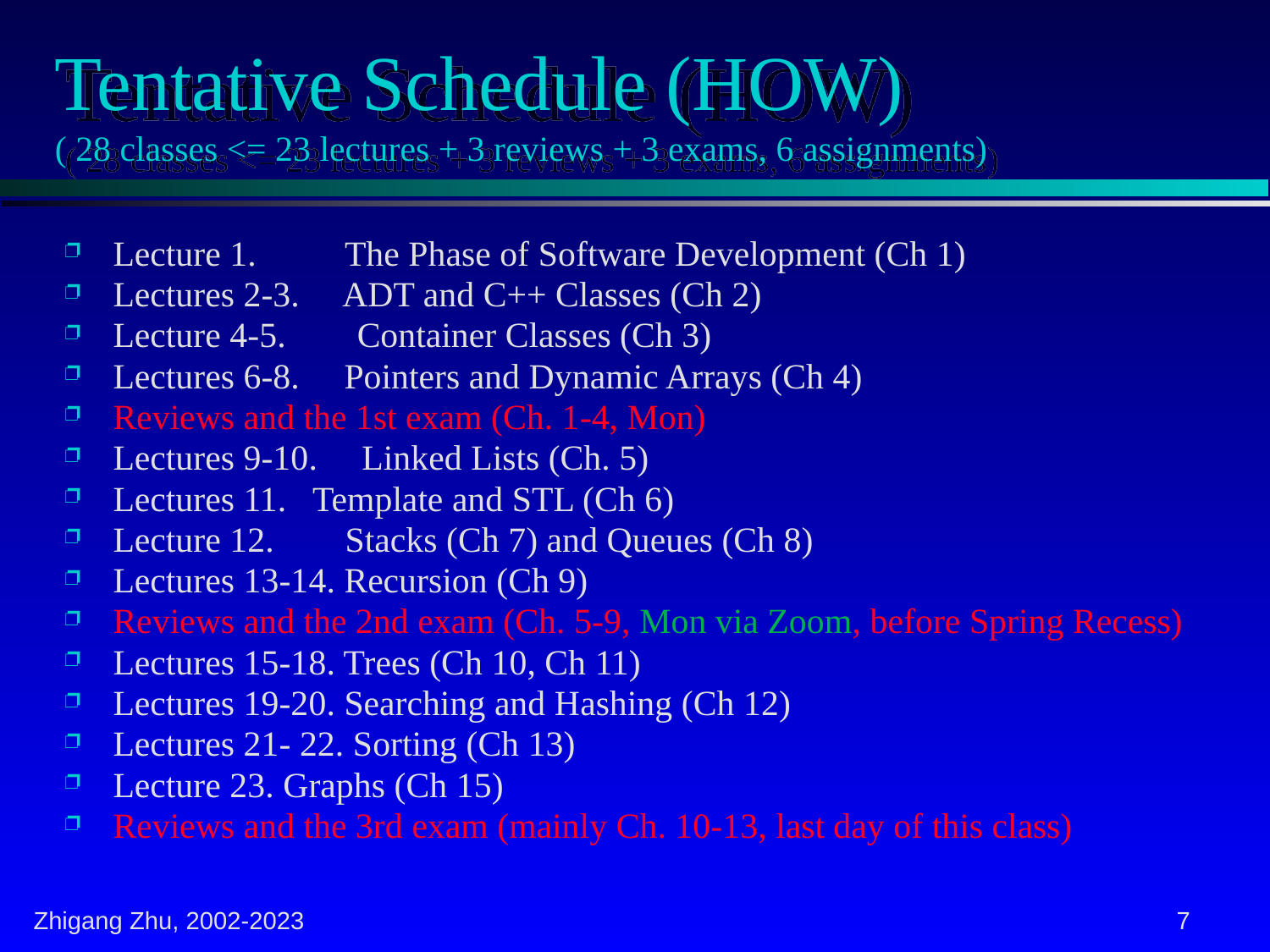

# Tentative Schedule (HOW) ( 28 classes <= 23 lectures + 3 reviews + 3 exams, 6 assignments)
Lecture 1.          The Phase of Software Development (Ch 1)
Lectures 2-3.     ADT and C++ Classes (Ch 2)
Lecture 4-5.        Container Classes (Ch 3)
Lectures 6-8.     Pointers and Dynamic Arrays (Ch 4)
Reviews and the 1st exam (Ch. 1-4, Mon)
Lectures 9-10.     Linked Lists (Ch. 5)
Lectures 11.   Template and STL (Ch 6)
Lecture 12.        Stacks (Ch 7) and Queues (Ch 8)
Lectures 13-14. Recursion (Ch 9)
Reviews and the 2nd exam (Ch. 5-9, Mon via Zoom, before Spring Recess)
Lectures 15-18. Trees (Ch 10, Ch 11)
Lectures 19-20. Searching and Hashing (Ch 12)
Lectures 21- 22. Sorting (Ch 13)
Lecture 23. Graphs (Ch 15)
Reviews and the 3rd exam (mainly Ch. 10-13, last day of this class)